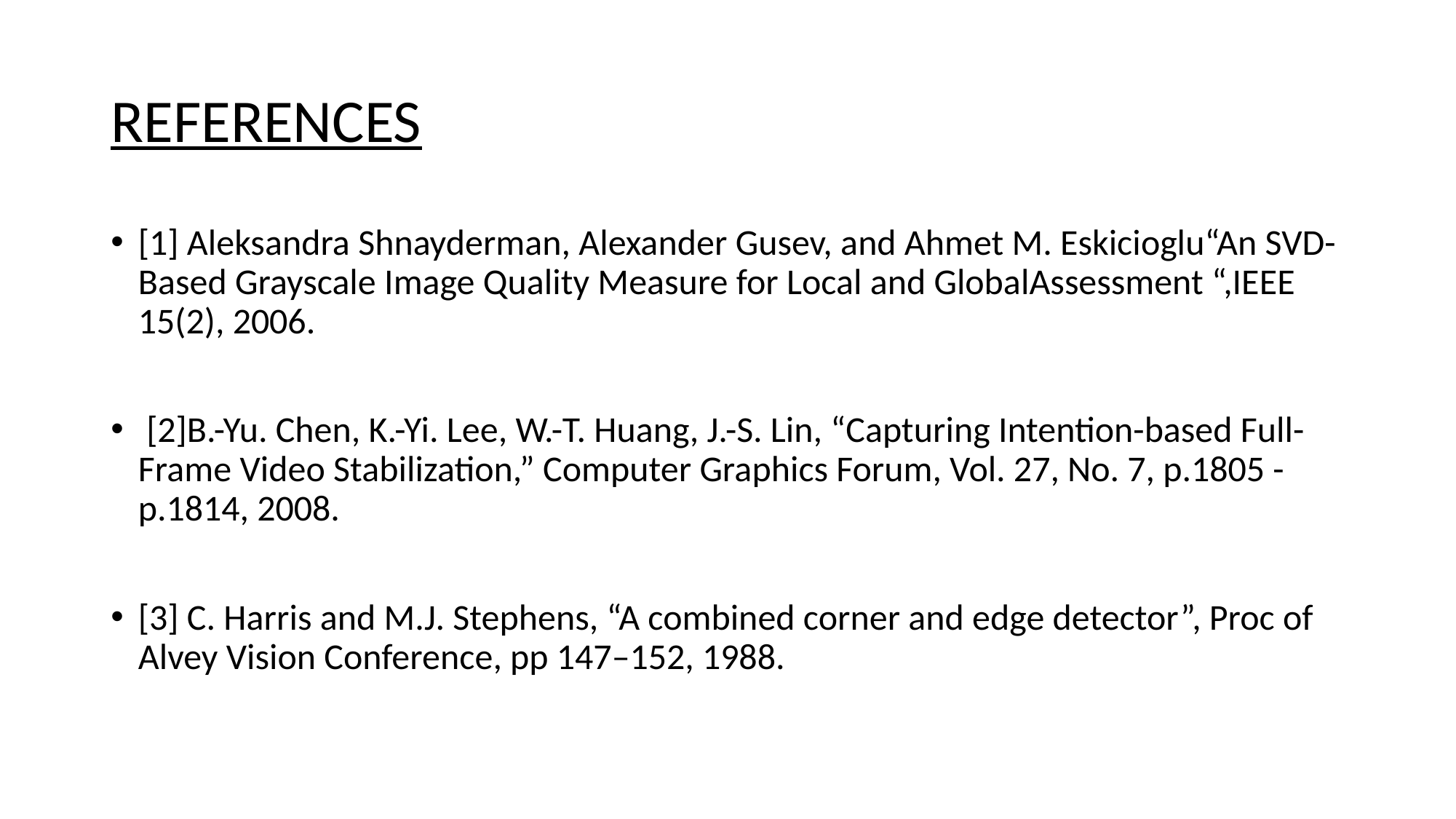

# REFERENCES
[1] Aleksandra Shnayderman, Alexander Gusev, and Ahmet M. Eskicioglu“An SVD-Based Grayscale Image Quality Measure for Local and GlobalAssessment “,IEEE 15(2), 2006.

 [2]B.-Yu. Chen, K.-Yi. Lee, W.-T. Huang, J.-S. Lin, “Capturing Intention-based Full-Frame Video Stabilization,” Computer Graphics Forum, Vol. 27, No. 7, p.1805 - p.1814, 2008.

[3] C. Harris and M.J. Stephens, “A combined corner and edge detector”, Proc of Alvey Vision Conference, pp 147–152, 1988.